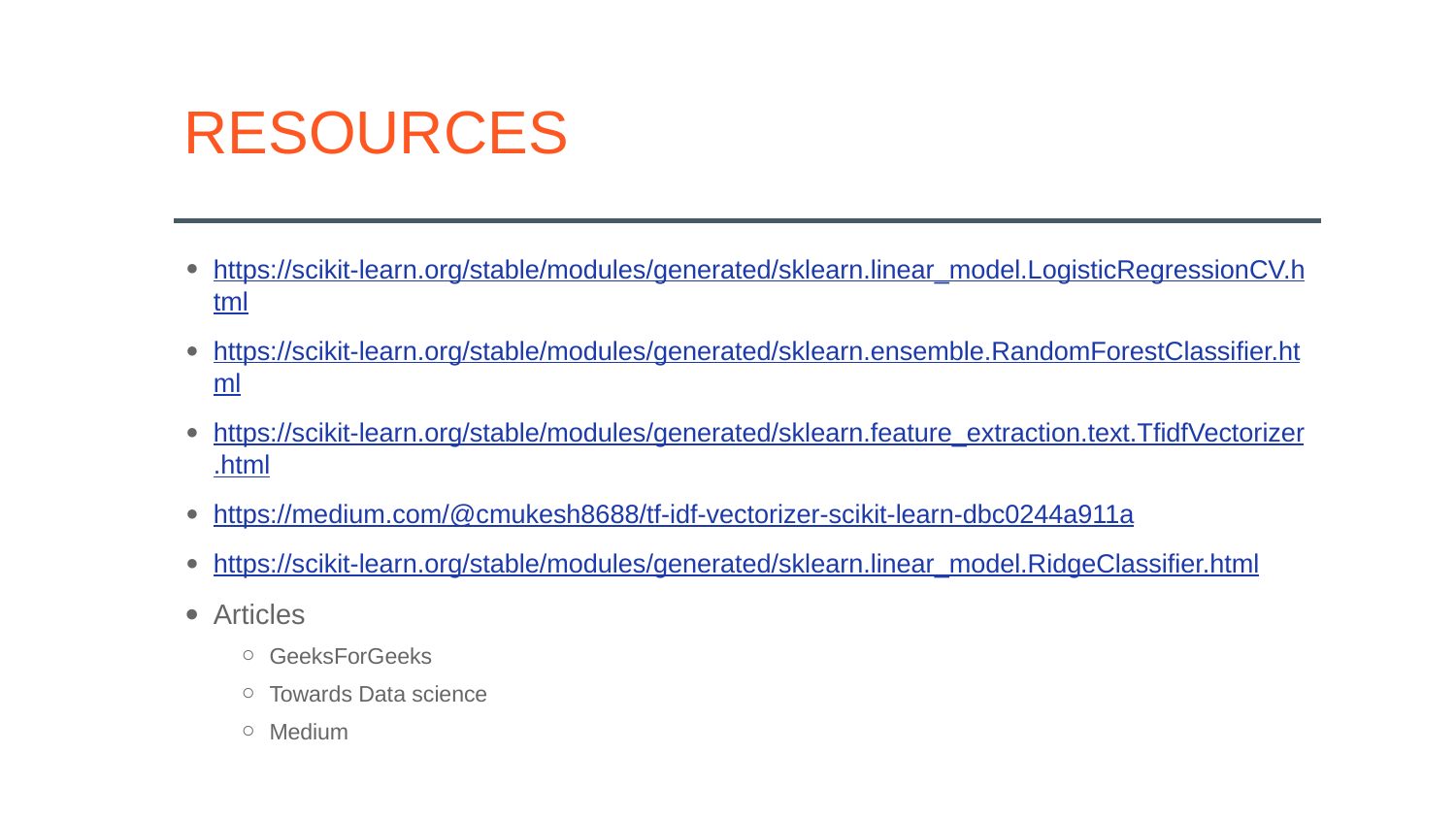

# RESOURCES
https://scikit-learn.org/stable/modules/generated/sklearn.linear_model.LogisticRegressionCV.html
https://scikit-learn.org/stable/modules/generated/sklearn.ensemble.RandomForestClassifier.html
https://scikit-learn.org/stable/modules/generated/sklearn.feature_extraction.text.TfidfVectorizer.html
https://medium.com/@cmukesh8688/tf-idf-vectorizer-scikit-learn-dbc0244a911a
https://scikit-learn.org/stable/modules/generated/sklearn.linear_model.RidgeClassifier.html
Articles
GeeksForGeeks
Towards Data science
Medium